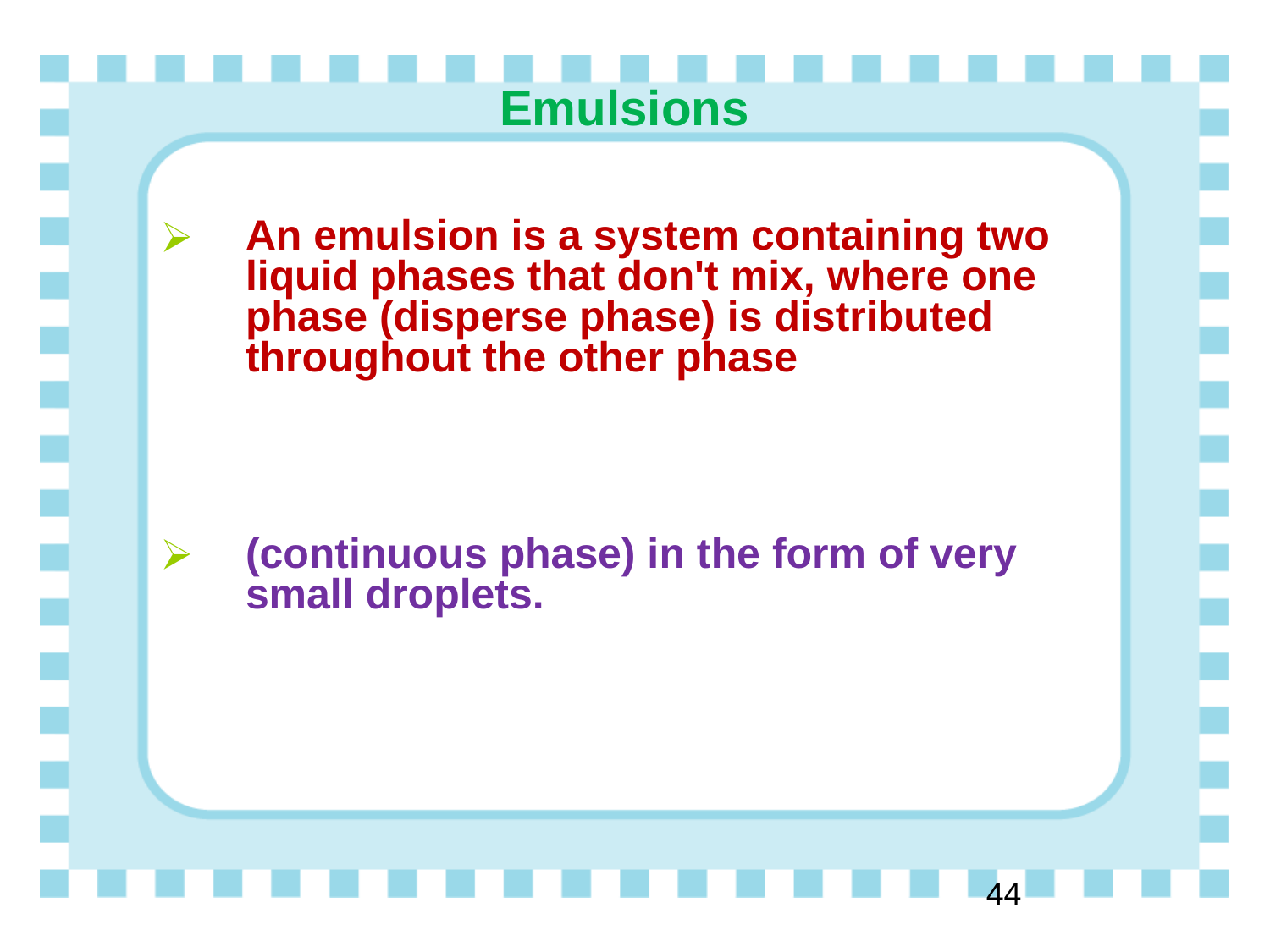

# Emulsions
An emulsion is a system containing two liquid phases that don't mix, where one phase (disperse phase) is distributed throughout the other phase

(continuous phase) in the form of very small droplets.
44